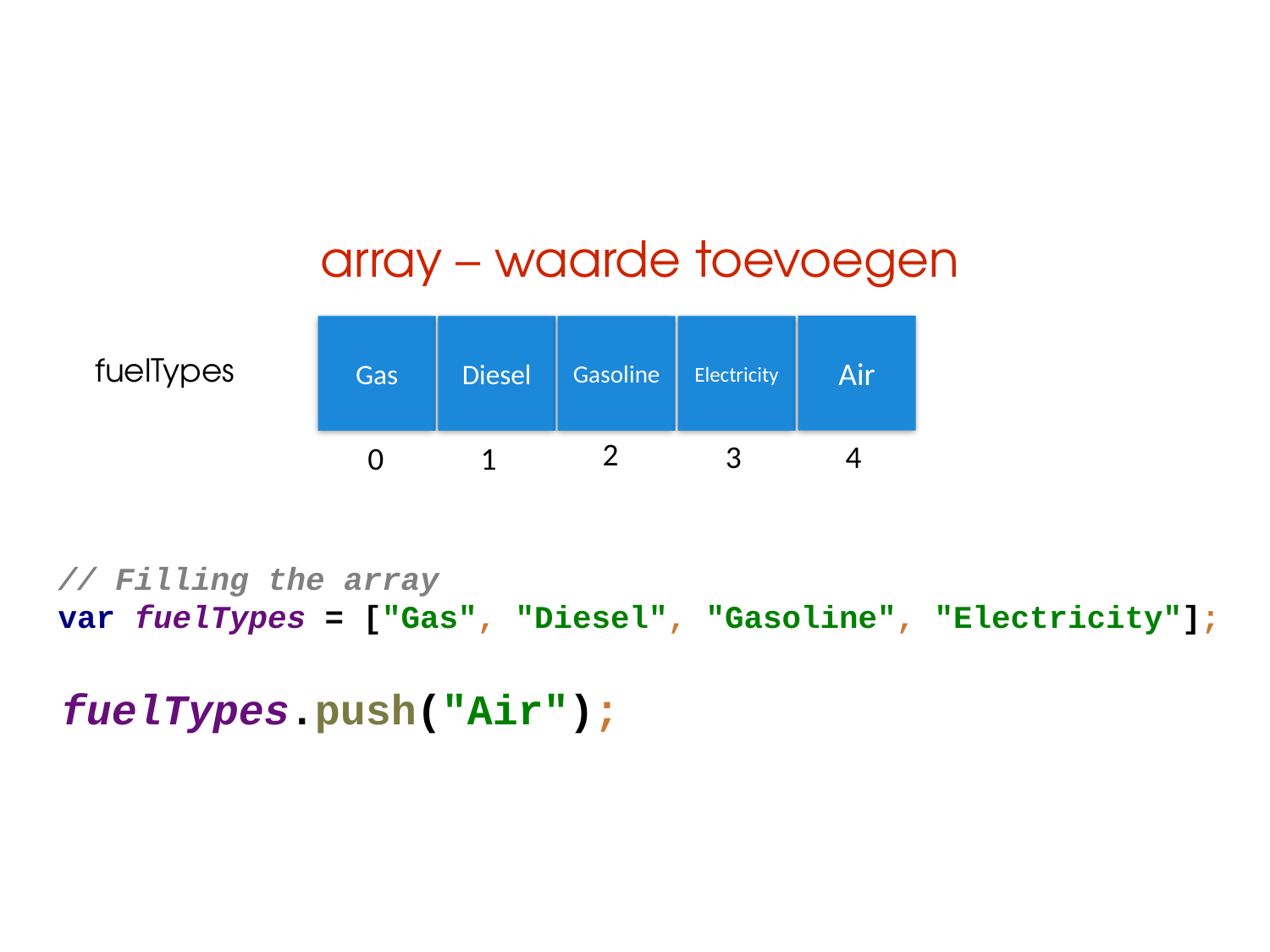

array – waarde toevoegen
Air
Gas
Diesel
Gasoline
Electricity
fuelTypes
2
4
3
0
1
// Filling the array
var fuelTypes = ["Gas", "Diesel", "Gasoline", "Electricity"];
fuelTypes.push("Air");